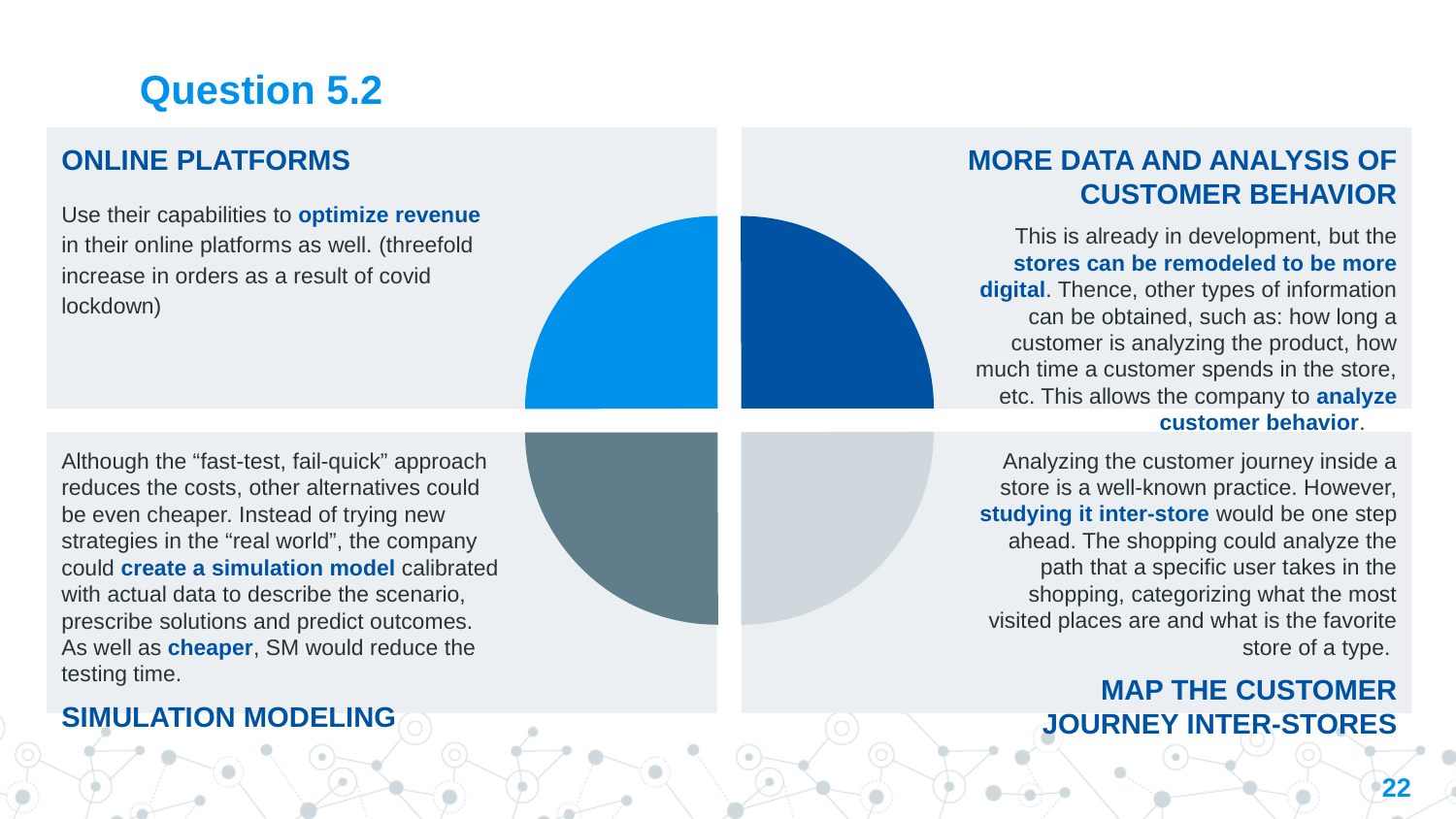

# Question 5.2
ONLINE PLATFORMS
Use their capabilities to optimize revenue in their online platforms as well. (threefold increase in orders as a result of covid lockdown)

MORE DATA AND ANALYSIS OF CUSTOMER BEHAVIOR
This is already in development, but the stores can be remodeled to be more digital. Thence, other types of information can be obtained, such as: how long a customer is analyzing the product, how much time a customer spends in the store, etc. This allows the company to analyze customer behavior.

Analyzing the customer journey inside a store is a well-known practice. However, studying it inter-store would be one step ahead. The shopping could analyze the path that a specific user takes in the shopping, categorizing what the most visited places are and what is the favorite store of a type.
MAP THE CUSTOMER JOURNEY INTER-STORES
Although the “fast-test, fail-quick” approach reduces the costs, other alternatives could be even cheaper. Instead of trying new strategies in the “real world”, the company could create a simulation model calibrated with actual data to describe the scenario, prescribe solutions and predict outcomes. As well as cheaper, SM would reduce the testing time.
SIMULATION MODELING
22